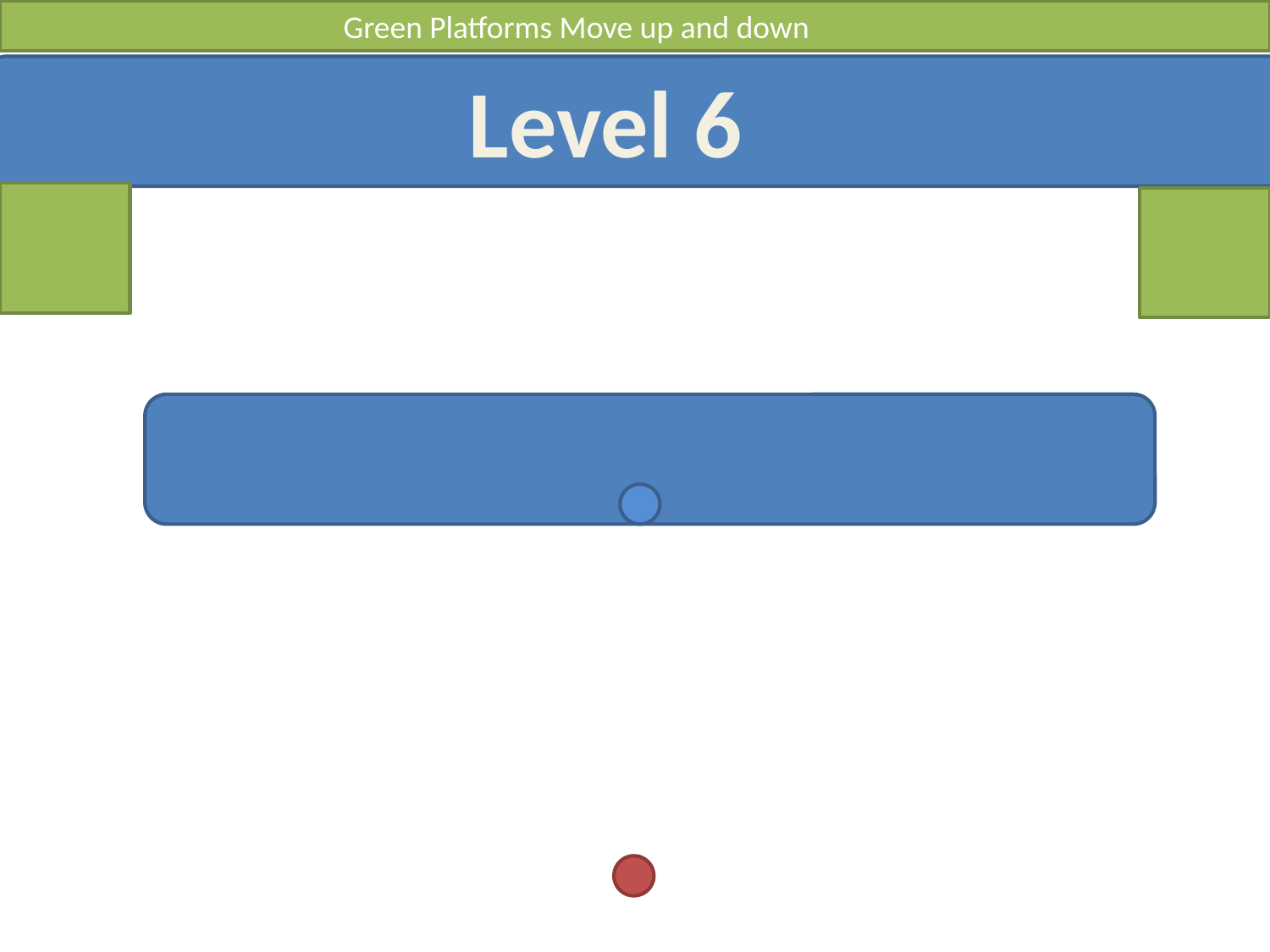

Green Platforms Move up and down
Level 6